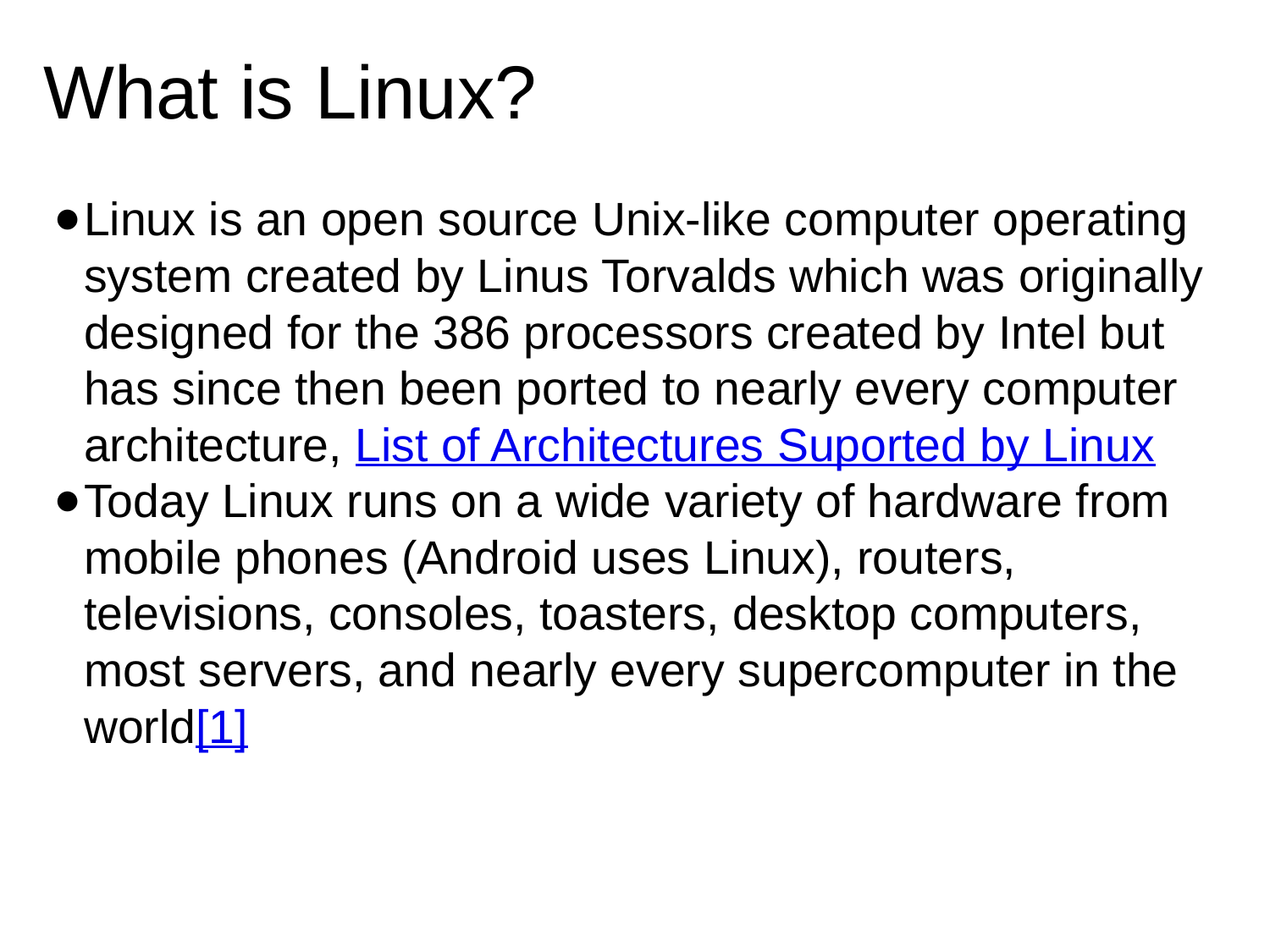

# What is Linux?

Linux is an open source Unix-like computer operating system created by Linus Torvalds which was originally designed for the 386 processors created by Intel but has since then been ported to nearly every computer architecture, List of Architectures Suported by Linux
Today Linux runs on a wide variety of hardware from mobile phones (Android uses Linux), routers, televisions, consoles, toasters, desktop computers, most servers, and nearly every supercomputer in the world[1]